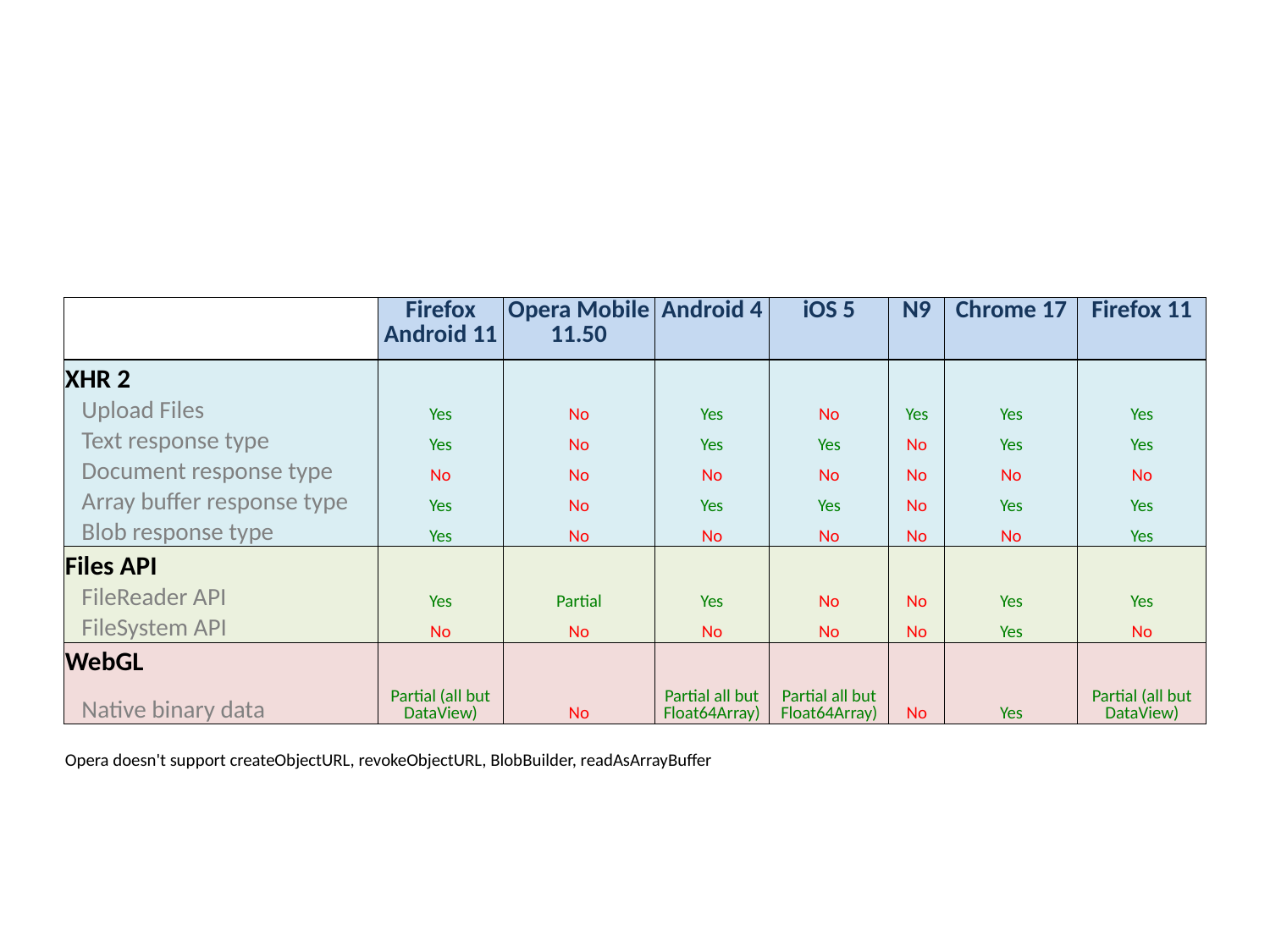

|  | Firefox Android 11 | Opera Mobile 11.50 | Android 4 | iOS 5 | N9 | Chrome 17 | Firefox 11 |
| --- | --- | --- | --- | --- | --- | --- | --- |
| XHR 2 |  |  |  |  |  |  |  |
| Upload Files | Yes | No | Yes | No | Yes | Yes | Yes |
| Text response type | Yes | No | Yes | Yes | No | Yes | Yes |
| Document response type | No | No | No | No | No | No | No |
| Array buffer response type | Yes | No | Yes | Yes | No | Yes | Yes |
| Blob response type | Yes | No | No | No | No | No | Yes |
| Files API |  |  |  |  |  |  |  |
| FileReader API | Yes | Partial | Yes | No | No | Yes | Yes |
| FileSystem API | No | No | No | No | No | Yes | No |
| WebGL |  |  |  |  |  |  |  |
| Native binary data | Partial (all but DataView) | No | Partial all but Float64Array) | Partial all but Float64Array) | No | Yes | Partial (all but DataView) |
|  |  |  |  |  |  |  |  |
| Opera doesn't support createObjectURL, revokeObjectURL, BlobBuilder, readAsArrayBuffer |  |  |  |  |  |  |  |